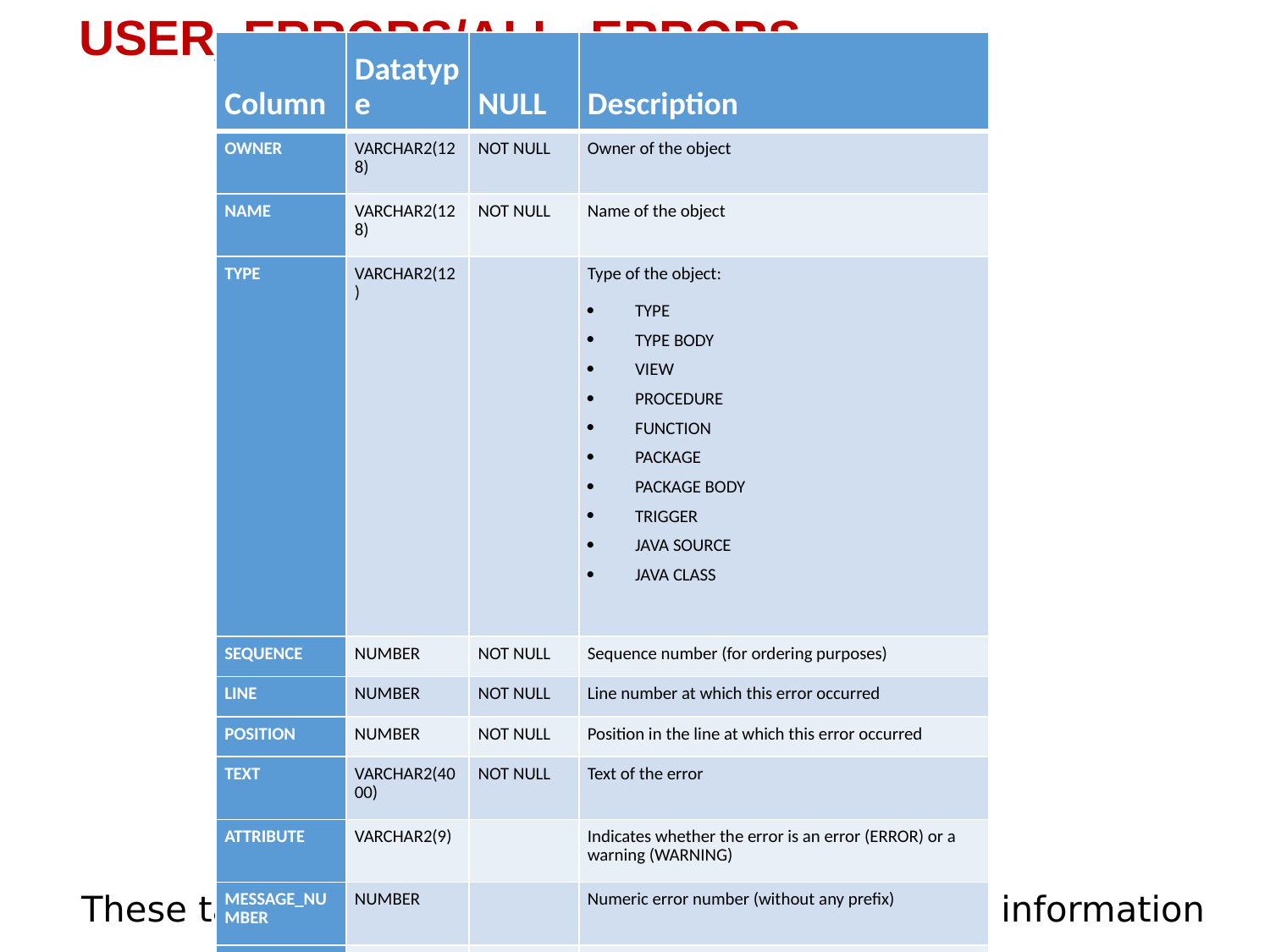

USER_ERRORS/ALL_ERRORS
| Column | Datatype | NULL | Description |
| --- | --- | --- | --- |
| OWNER | VARCHAR2(128) | NOT NULL | Owner of the object |
| NAME | VARCHAR2(128) | NOT NULL | Name of the object |
| TYPE | VARCHAR2(12) |  | Type of the object: TYPE TYPE BODY VIEW PROCEDURE FUNCTION PACKAGE PACKAGE BODY TRIGGER JAVA SOURCE JAVA CLASS |
| SEQUENCE | NUMBER | NOT NULL | Sequence number (for ordering purposes) |
| LINE | NUMBER | NOT NULL | Line number at which this error occurred |
| POSITION | NUMBER | NOT NULL | Position in the line at which this error occurred |
| TEXT | VARCHAR2(4000) | NOT NULL | Text of the error |
| ATTRIBUTE | VARCHAR2(9) |  | Indicates whether the error is an error (ERROR) or a warning (WARNING) |
| MESSAGE\_NUMBER | NUMBER |  | Numeric error number (without any prefix) |
| EDITION\_NAME | VARCHAR2(128) |  | Name of the edition in which the object is actual |
These table can be queries to retrieve require error information